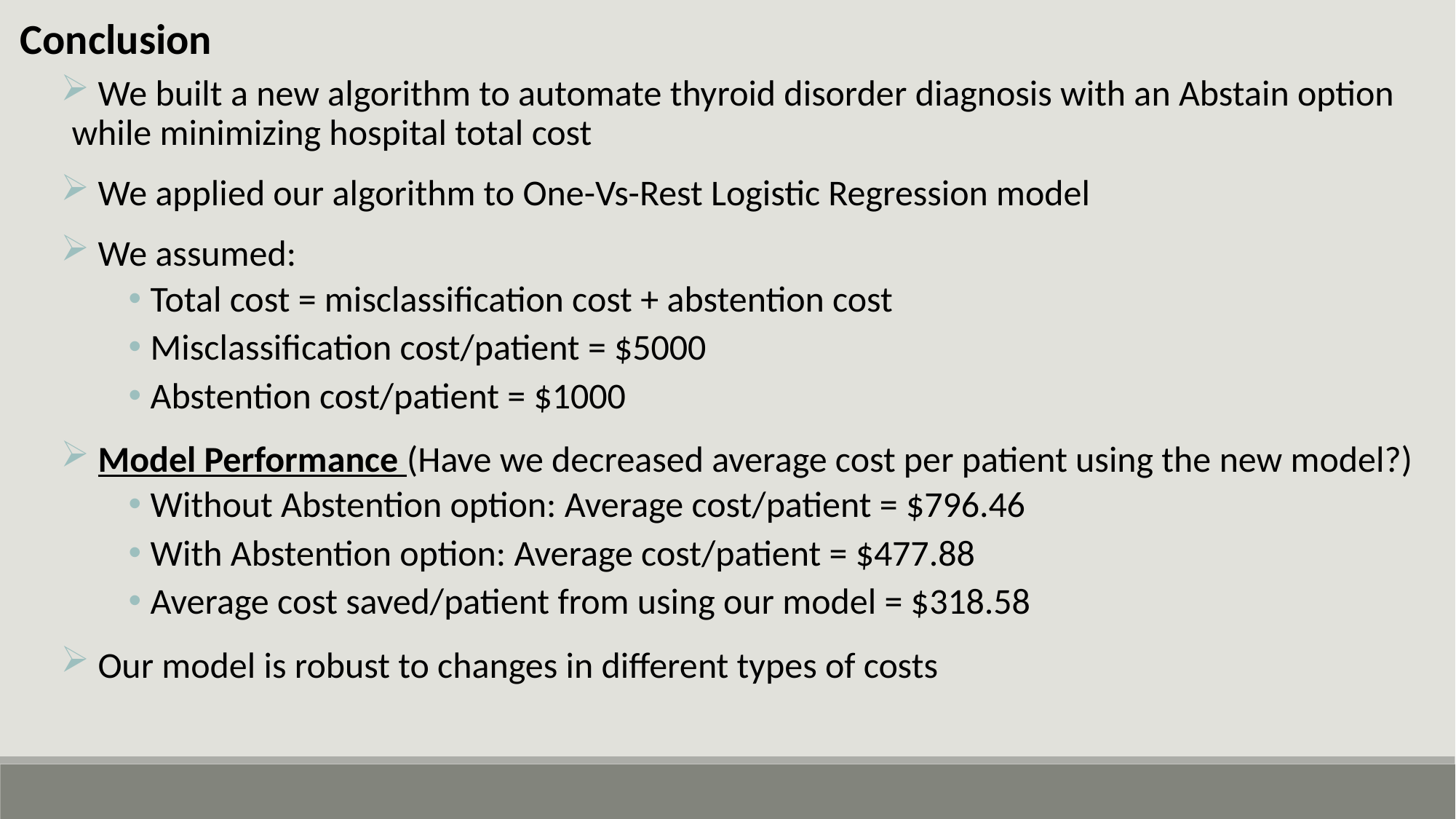

Conclusion
 We built a new algorithm to automate thyroid disorder diagnosis with an Abstain option while minimizing hospital total cost
 We applied our algorithm to One-Vs-Rest Logistic Regression model
 We assumed:
Total cost = misclassification cost + abstention cost
Misclassification cost/patient = $5000
Abstention cost/patient = $1000
 Model Performance (Have we decreased average cost per patient using the new model?)
Without Abstention option: Average cost/patient = $796.46
With Abstention option: Average cost/patient = $477.88
Average cost saved/patient from using our model = $318.58
 Our model is robust to changes in different types of costs